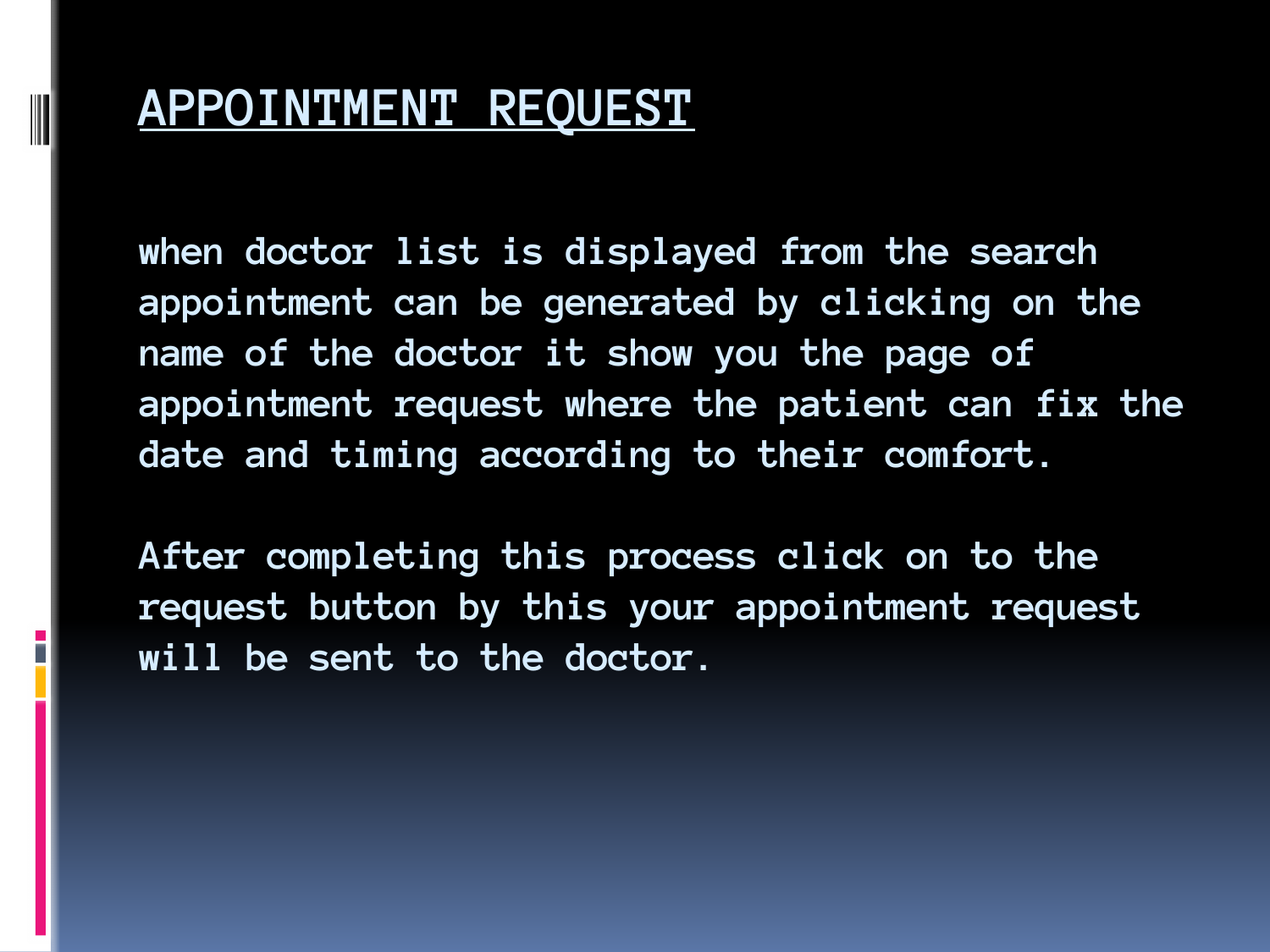

# APPOINTMENT REQUEST when doctor list is displayed from the search appointment can be generated by clicking on the name of the doctor it show you the page of appointment request where the patient can fix the date and timing according to their comfort. After completing this process click on to the request button by this your appointment request will be sent to the doctor.